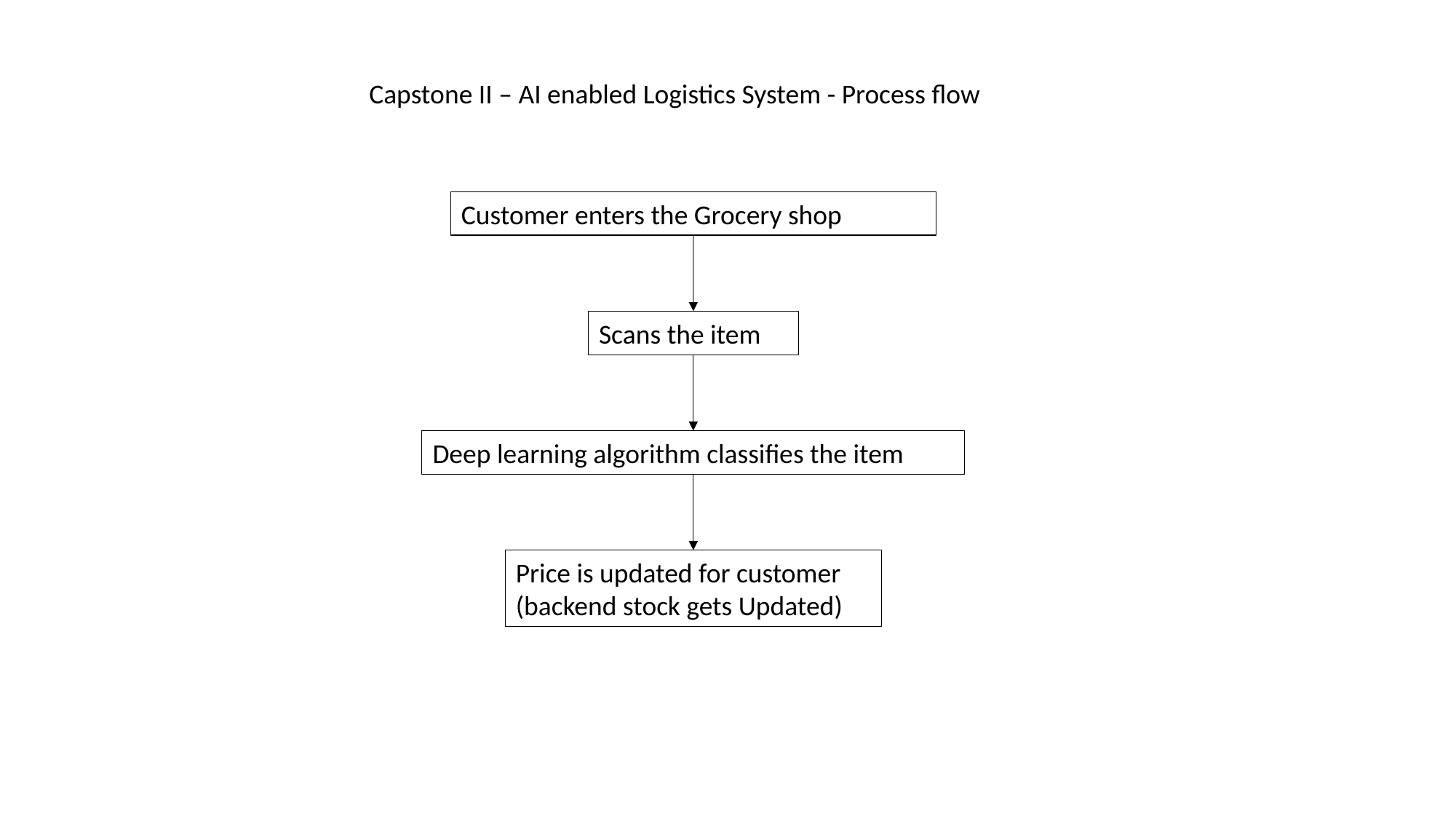

Capstone II – AI enabled Logistics System - Process flow
Customer enters the Grocery shop
Scans the item
Deep learning algorithm classifies the item
Price is updated for customer
(backend stock gets Updated)